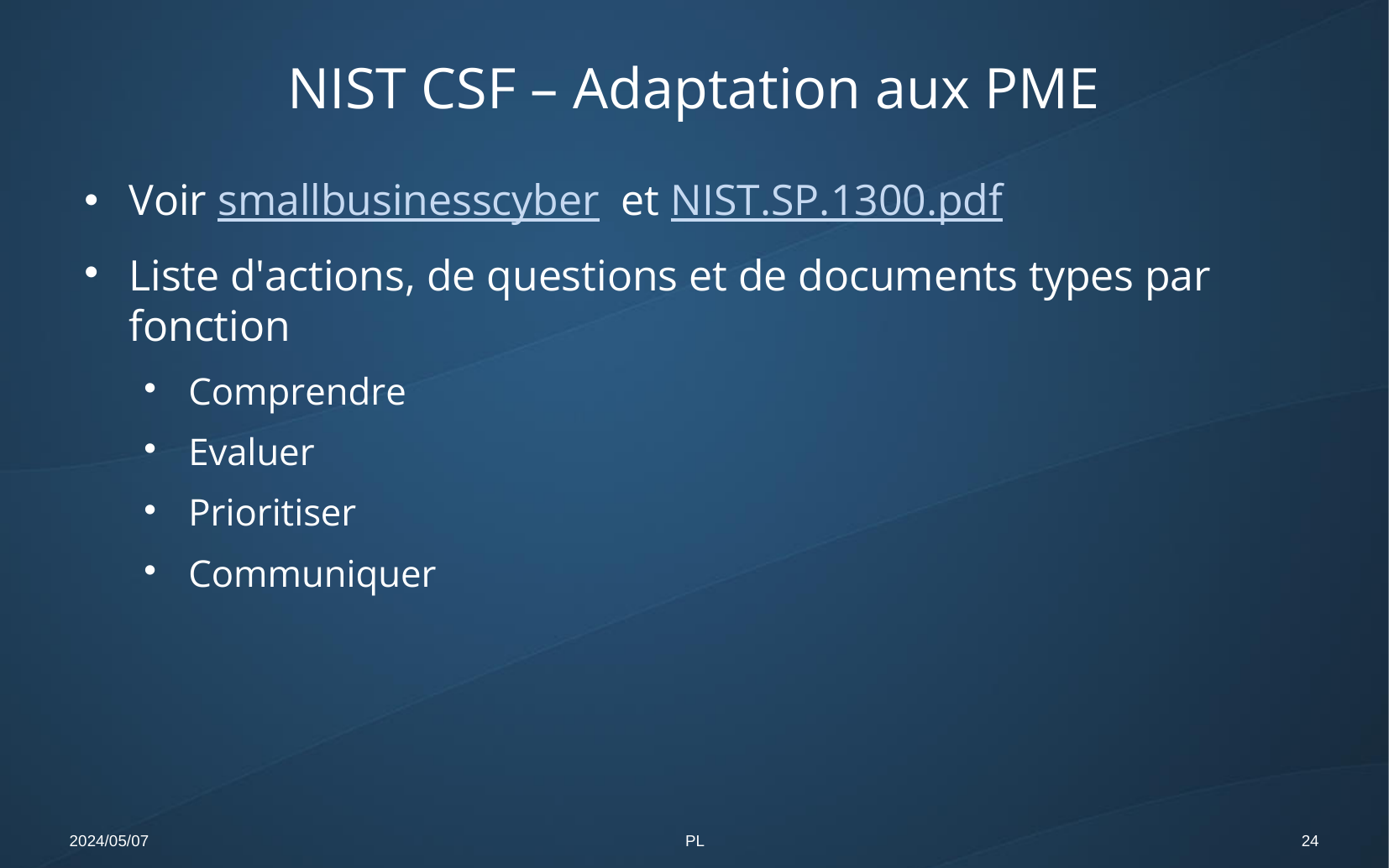

NIST CSF – Adaptation aux PME
Voir smallbusinesscyber  et NIST.SP.1300.pdf
Liste d'actions, de questions et de documents types par fonction
Comprendre
Evaluer
Prioritiser
Communiquer
2024/05/07
PL
24